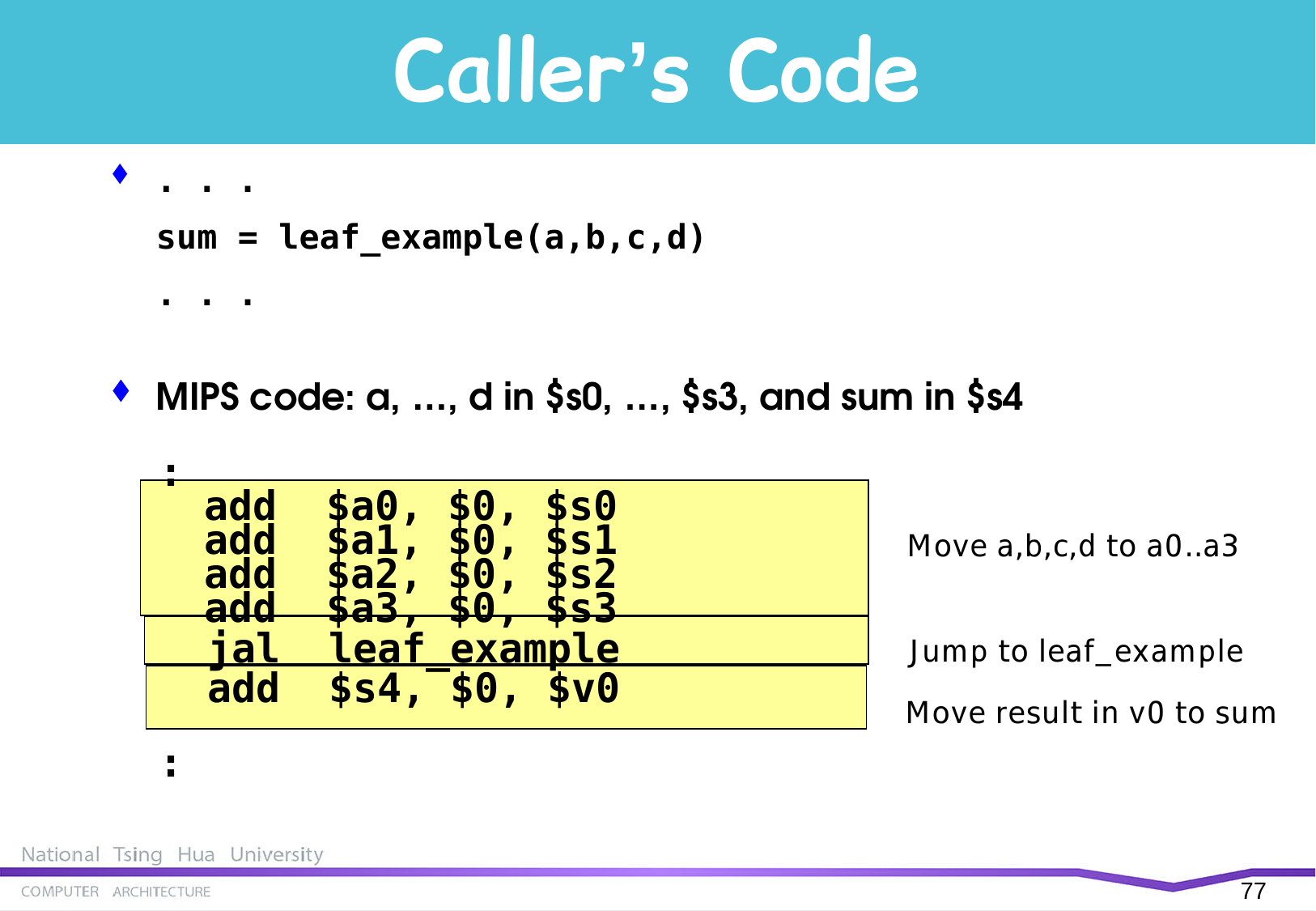

# Caller’s Code
. . .
sum = leaf_example(a,b,c,d)
. . .
MIPS code: a, …, d in $s0, …, $s3, and sum in $s4

  :
  add  $a0, $0, $s0
  add  $a1, $0, $s1
  add  $a2, $0, $s2
  add  $a3, $0, $s3
    jal  leaf_example
    add  $s4, $0, $v0
  :

Move a,b,c,d to a0..a3

Jump to leaf_example

Move result in v0 to sum
77